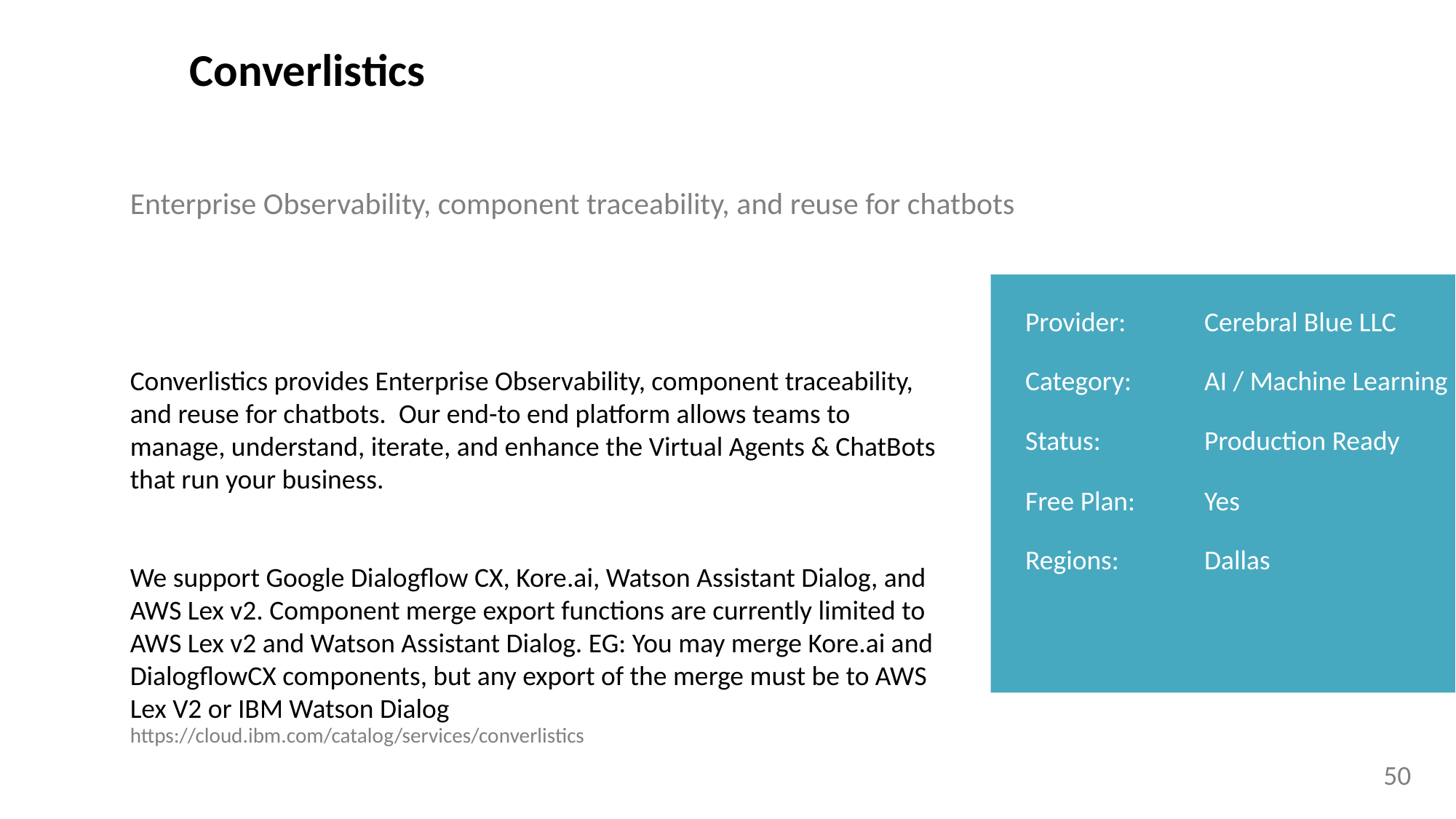

Converlistics
Enterprise Observability, component traceability, and reuse for chatbots

Provider:
Cerebral Blue LLC
Converlistics provides Enterprise Observability, component traceability, and reuse for chatbots.  Our end-to end platform allows teams to manage, understand, iterate, and enhance the Virtual Agents & ChatBots that run your business.

We support Google Dialogflow CX, Kore.ai, Watson Assistant Dialog, and AWS Lex v2. Component merge export functions are currently limited to AWS Lex v2 and Watson Assistant Dialog. EG: You may merge Kore.ai and DialogflowCX components, but any export of the merge must be to AWS Lex V2 or IBM Watson Dialog
Category:
AI / Machine Learning
Status:
Production Ready
Free Plan:
Yes
Regions:
Dallas
https://cloud.ibm.com/catalog/services/converlistics
50